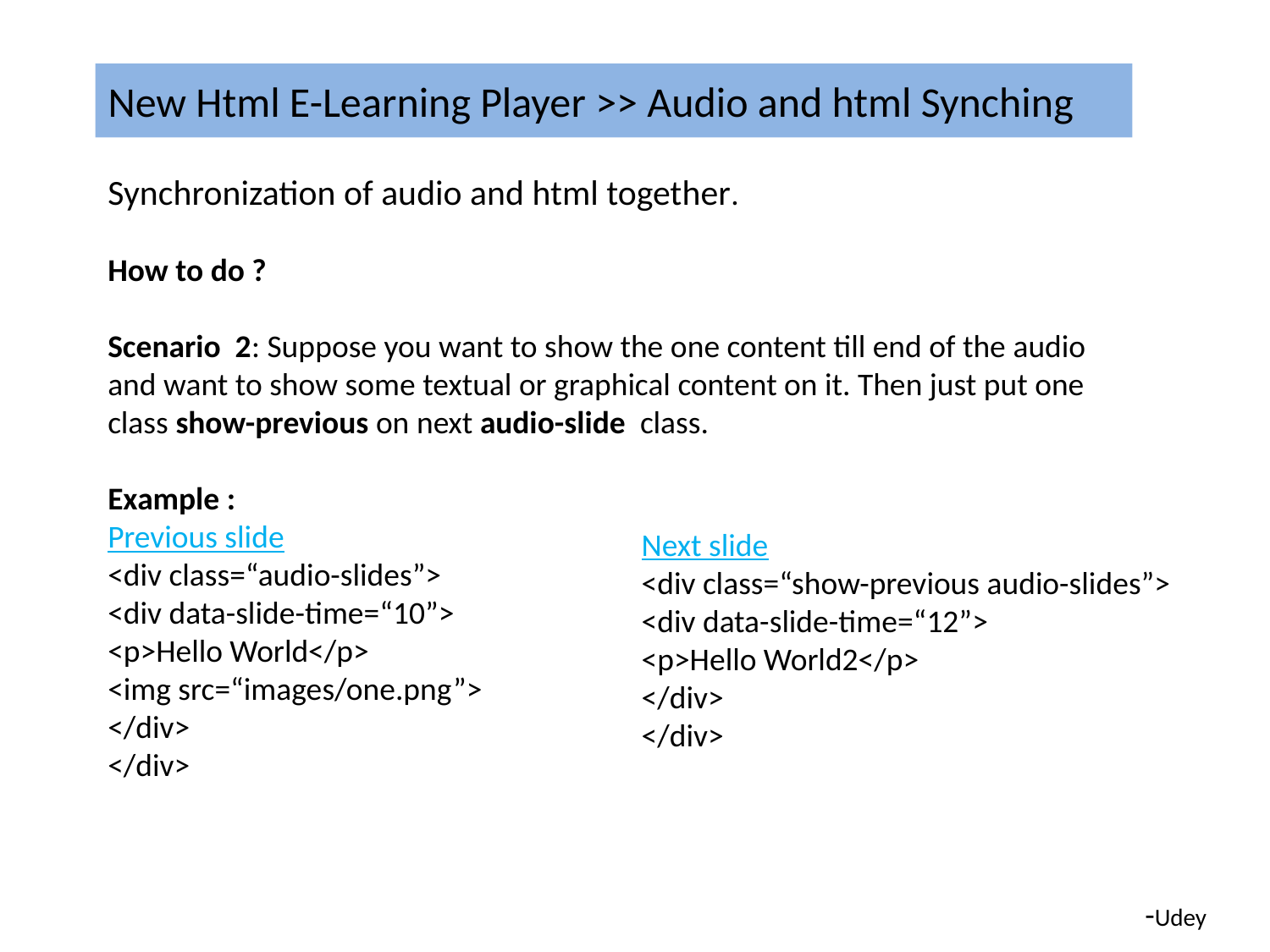

# New Html E-Learning Player >> Audio and html Synching
Synchronization of audio and html together.

How to do ?

Scenario  2: Suppose you want to show the one content till end of the audio and want to show some textual or graphical content on it. Then just put one class show-previous on next audio-slide  class.

Example :
Previous slide
<div class=“audio-slides”>
<div data-slide-time=“10”>
<p>Hello World</p>
<img src=“images/one.png”>
</div>
</div>

Next slide
<div class=“show-previous audio-slides”>
<div data-slide-time=“12”>
<p>Hello World2</p>
</div>
</div>

-Udey